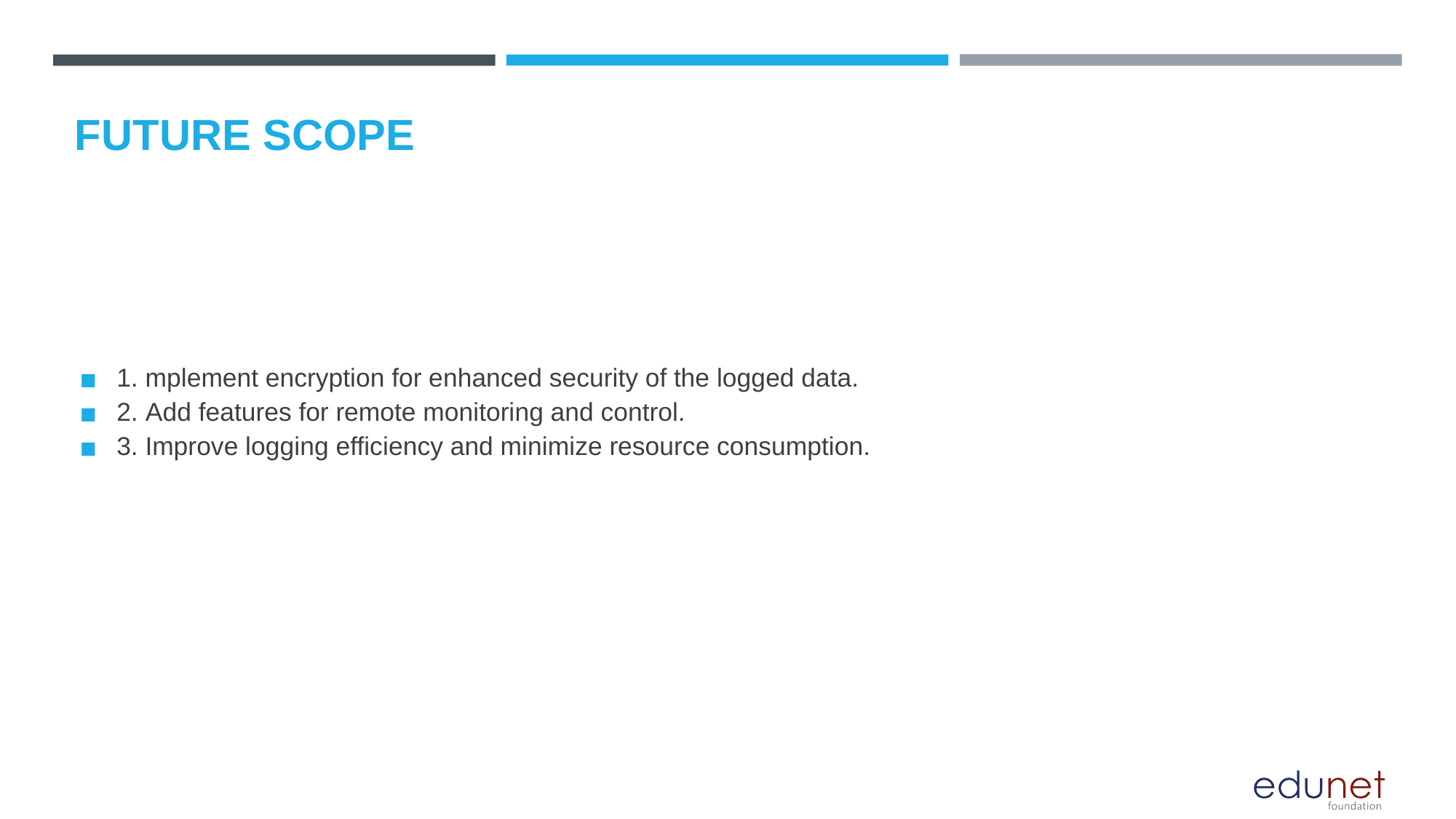

FUTURE SCOPE
1. mplement encryption for enhanced security of the logged data.
2. Add features for remote monitoring and control.
3. Improve logging efficiency and minimize resource consumption.